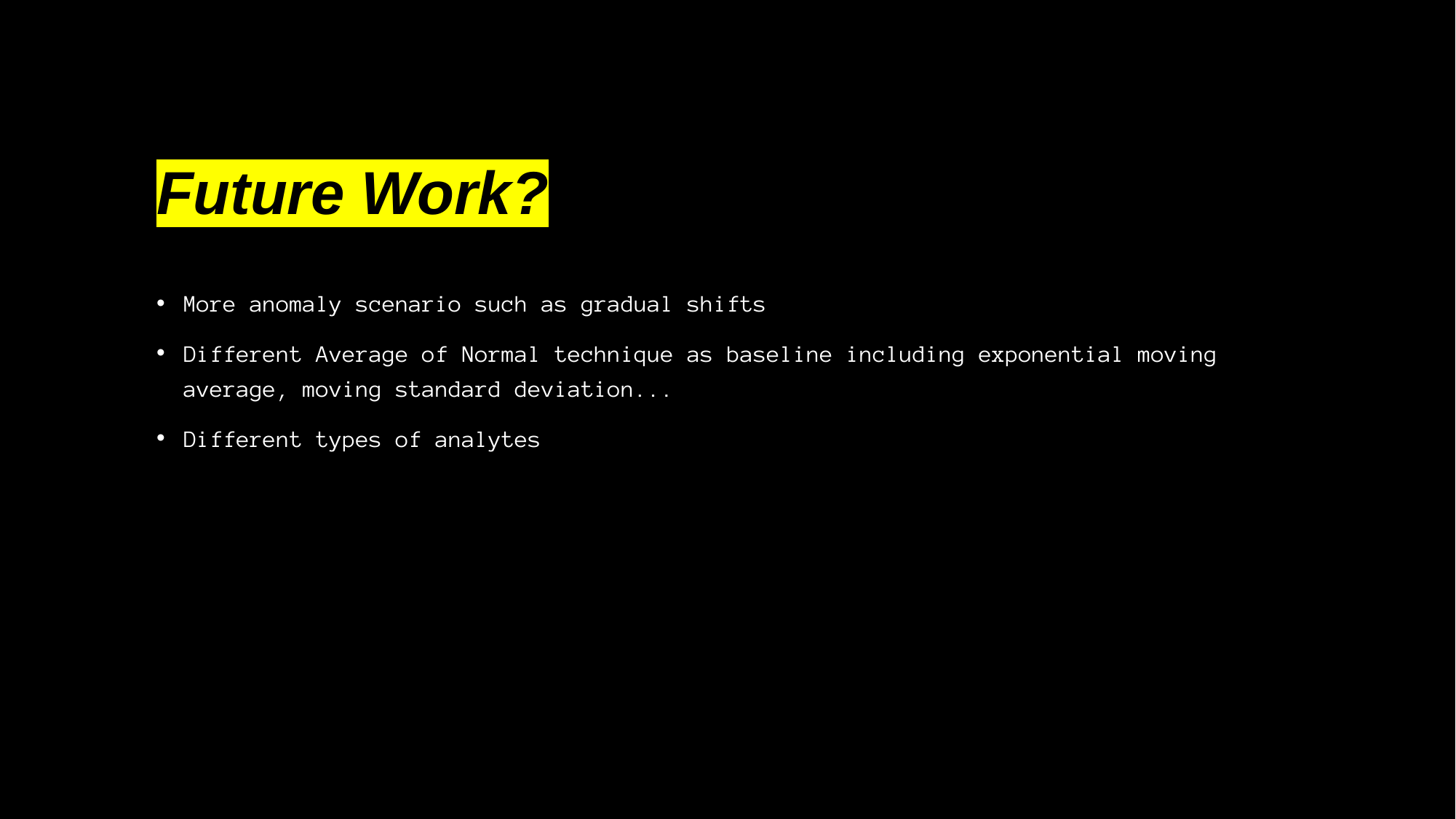

# Future Work?
More anomaly scenario such as gradual shifts
Different Average of Normal technique as baseline including exponential moving average, moving standard deviation...
Different types of analytes